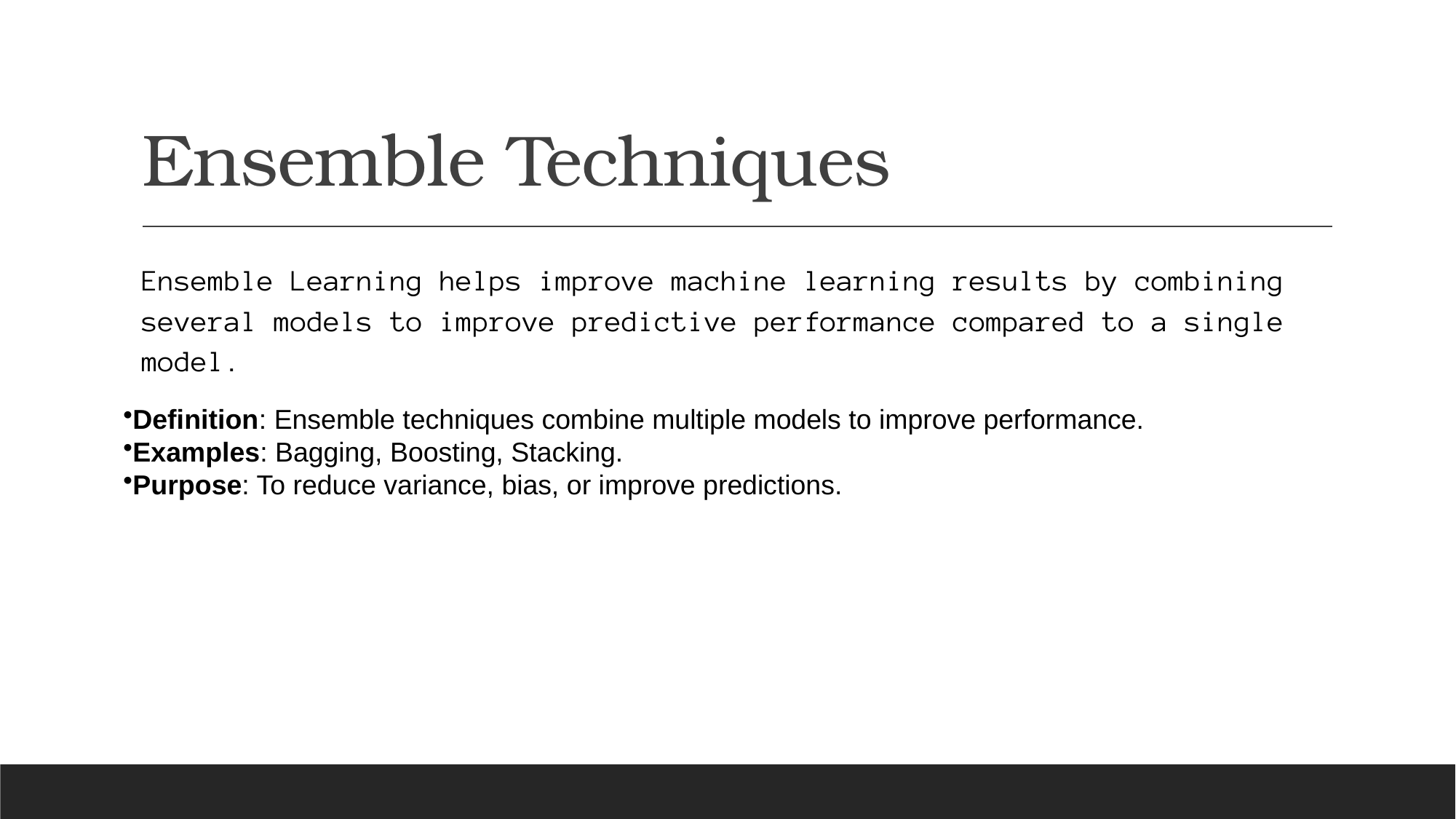

# Ensemble Techniques
Ensemble Learning helps improve machine learning results by combining several models to improve predictive performance compared to a single model.
Definition: Ensemble techniques combine multiple models to improve performance.
Examples: Bagging, Boosting, Stacking.
Purpose: To reduce variance, bias, or improve predictions.